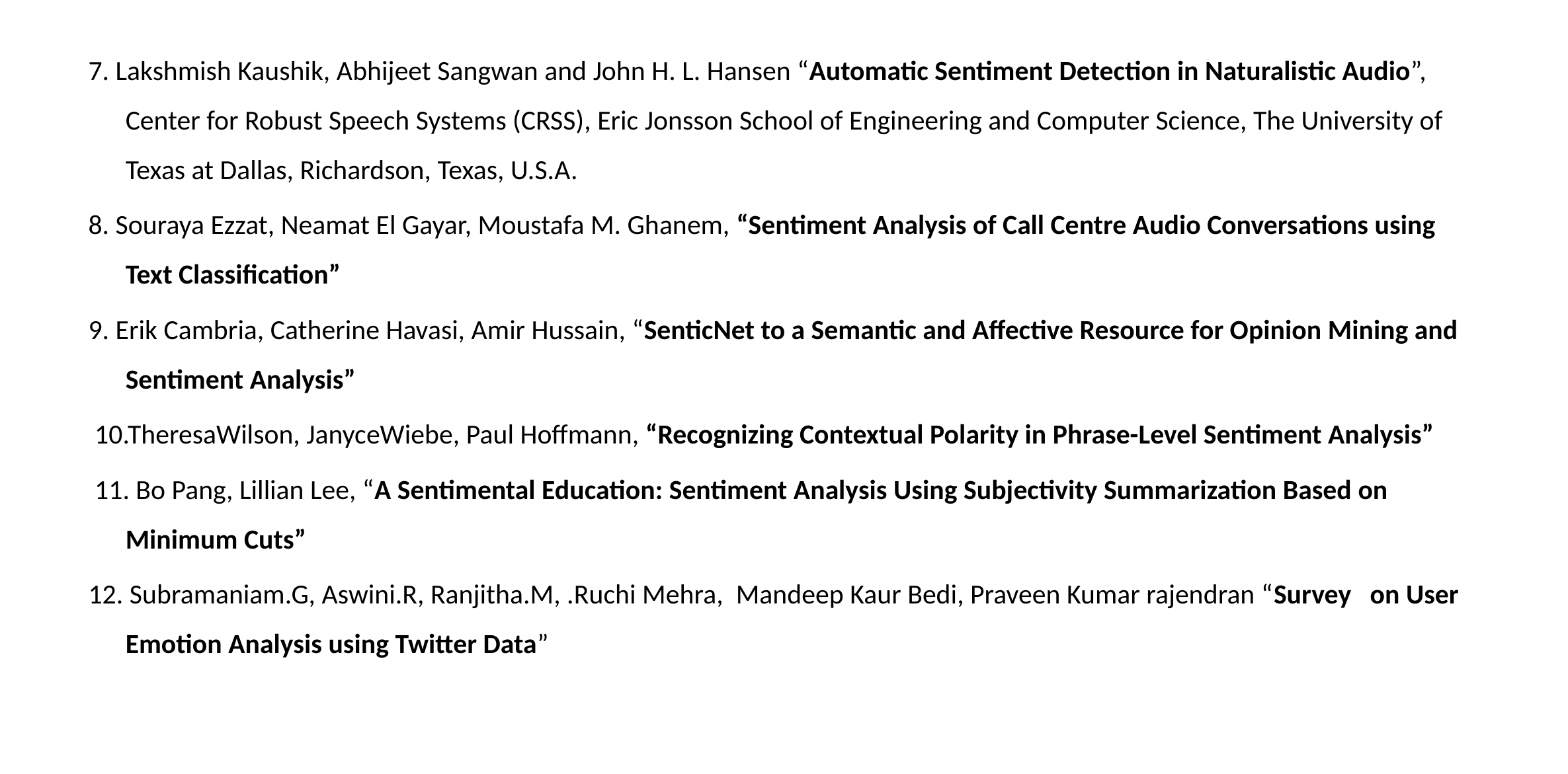

7. Lakshmish Kaushik, Abhijeet Sangwan and John H. L. Hansen “Automatic Sentiment Detection in Naturalistic Audio”, Center for Robust Speech Systems (CRSS), Eric Jonsson School of Engineering and Computer Science, The University of Texas at Dallas, Richardson, Texas, U.S.A.
8. Souraya Ezzat, Neamat El Gayar, Moustafa M. Ghanem, “Sentiment Analysis of Call Centre Audio Conversations using Text Classification”
9. Erik Cambria, Catherine Havasi, Amir Hussain, “SenticNet to a Semantic and Affective Resource for Opinion Mining and Sentiment Analysis”
 10.TheresaWilson, JanyceWiebe, Paul Hoffmann, “Recognizing Contextual Polarity in Phrase-Level Sentiment Analysis”
 11. Bo Pang, Lillian Lee, “A Sentimental Education: Sentiment Analysis Using Subjectivity Summarization Based on Minimum Cuts”
12. Subramaniam.G, Aswini.R, Ranjitha.M, .Ruchi Mehra,  Mandeep Kaur Bedi, Praveen Kumar rajendran “Survey   on User Emotion Analysis using Twitter Data”